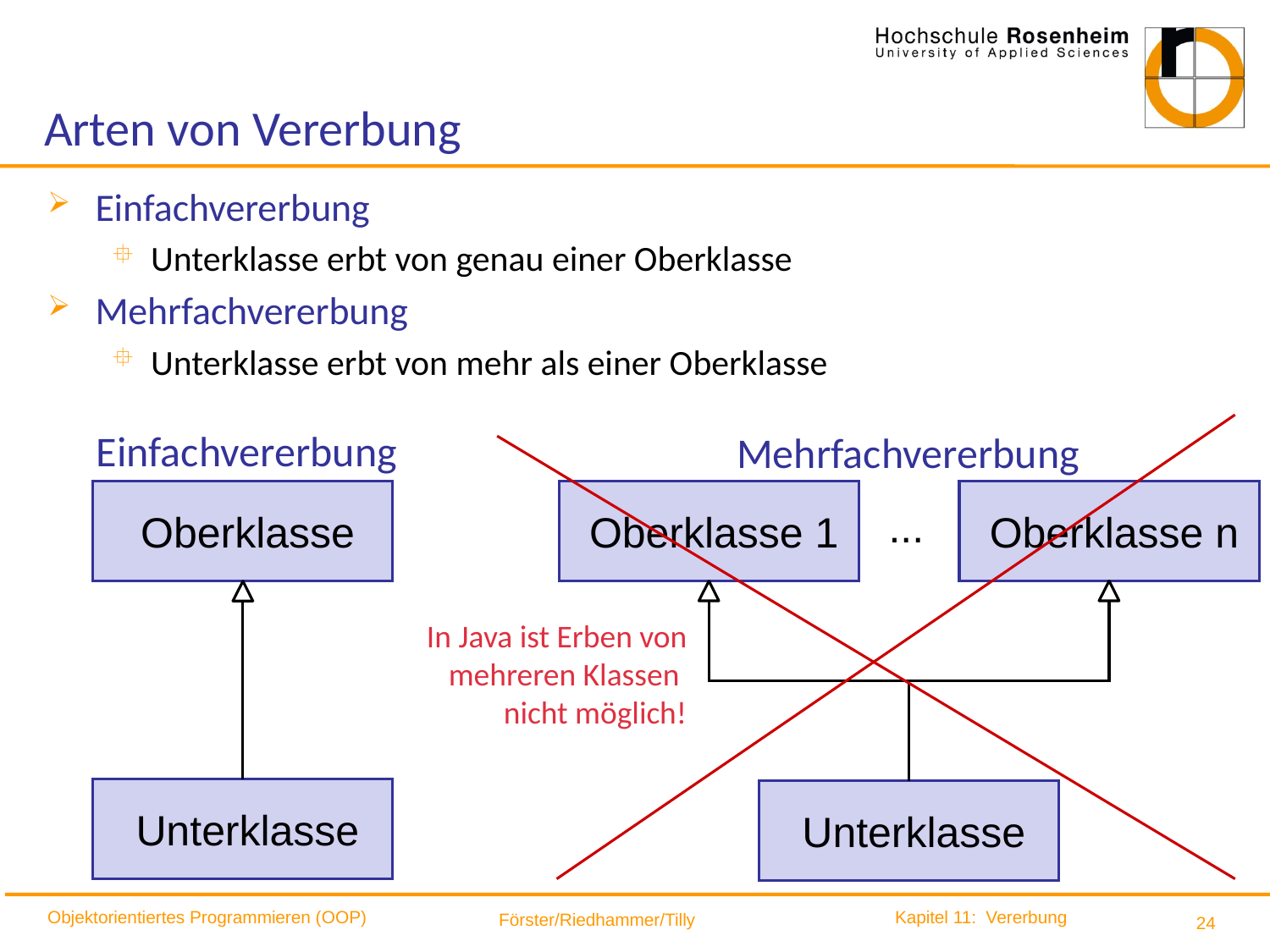

# Arten von Vererbung
Einfachvererbung
Unterklasse erbt von genau einer Oberklasse
Mehrfachvererbung
Unterklasse erbt von mehr als einer Oberklasse

Einfachvererbung
Mehrfachvererbung

Oberklasse 1
Oberklasse n
Oberklasse
...

In Java ist Erben von
mehreren Klassen
nicht möglich!
Unterklasse
Unterklasse